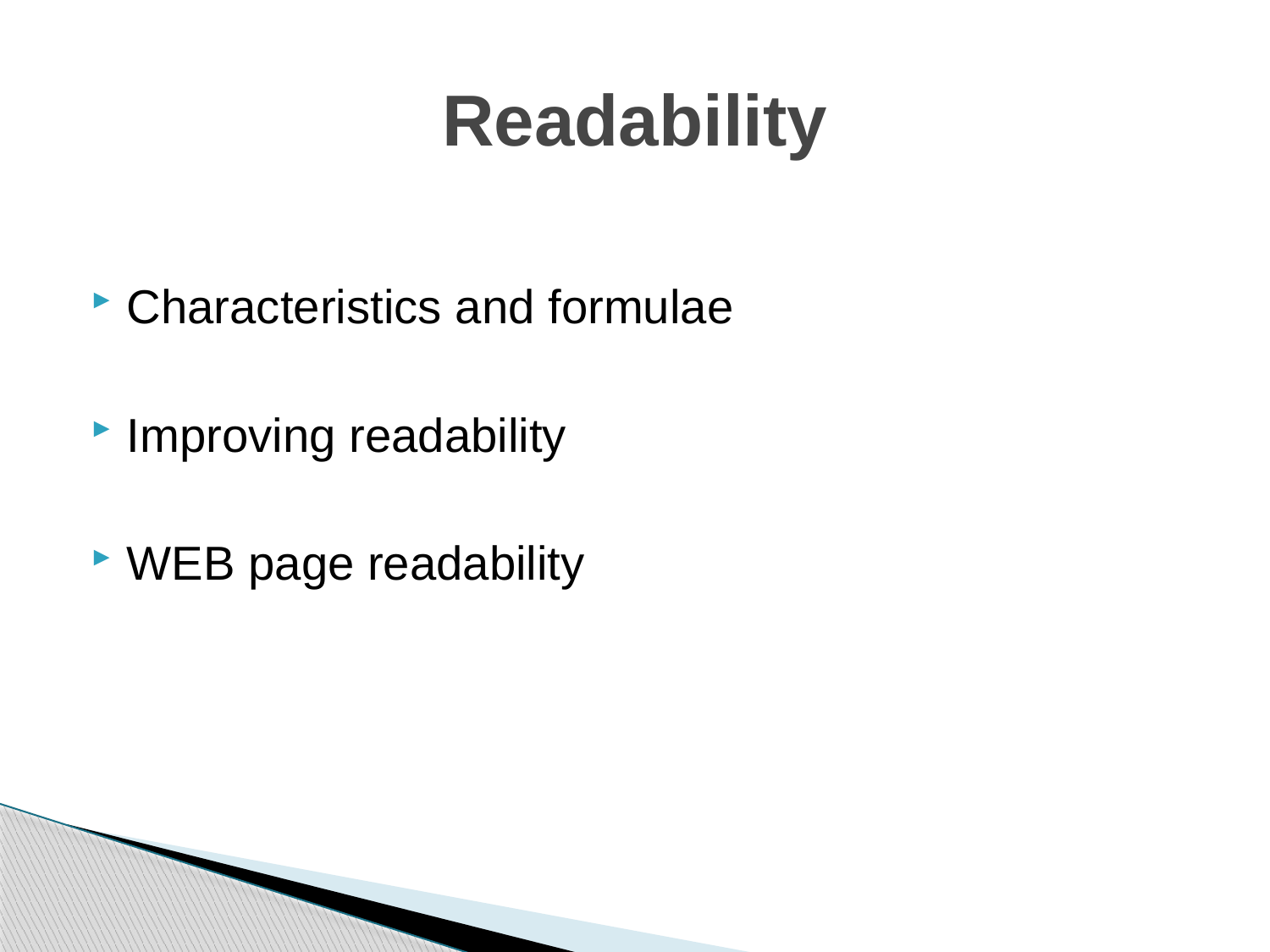

# Readability

Characteristics and formulae

Improving readability

WEB page readability